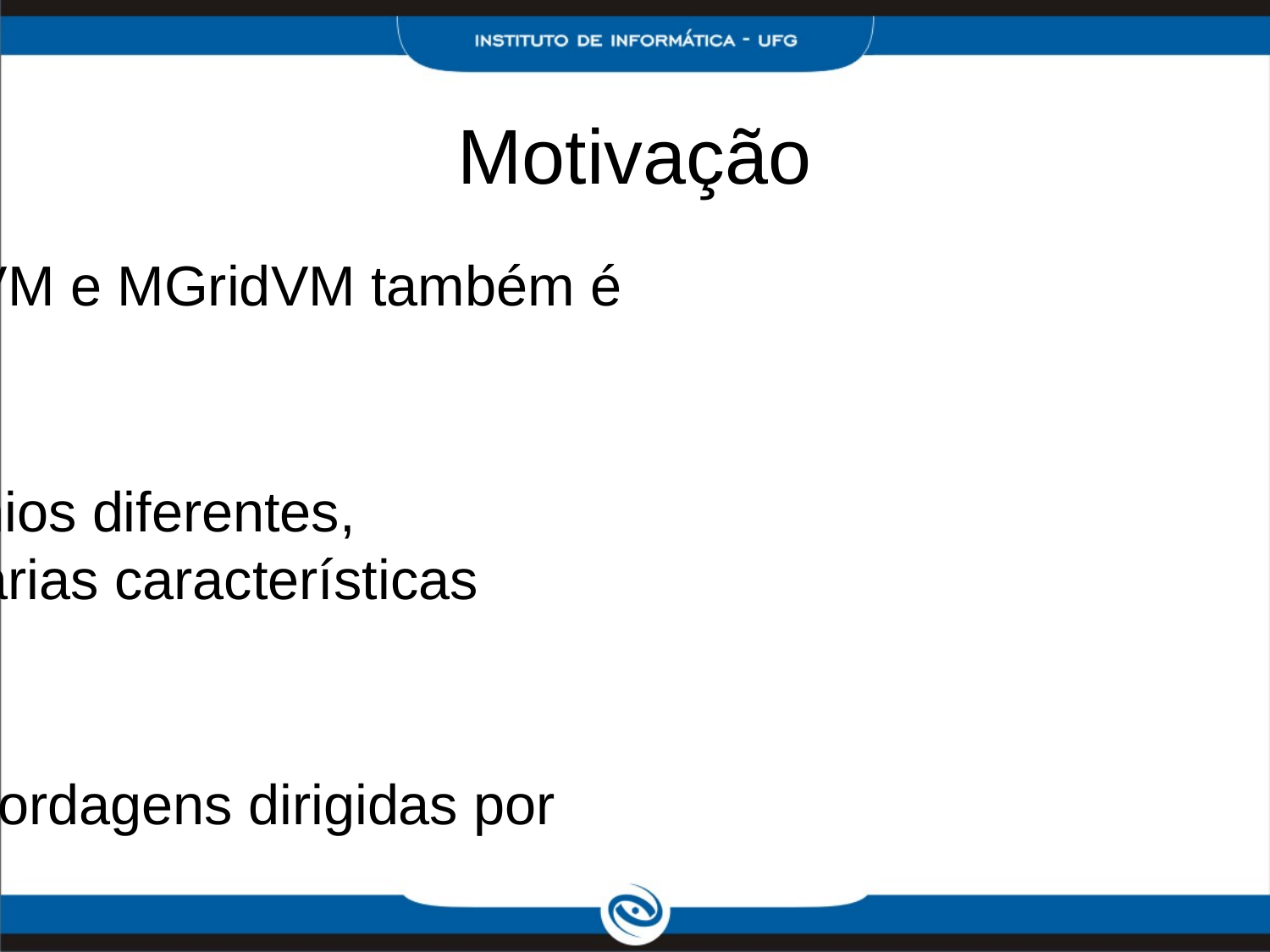

# Motivação
Construção da CVM e MGridVM também é complexa

Apesar dos domínios diferentes, compartilham várias características comuns

Poderia utilizar abordagens dirigidas por modelos?